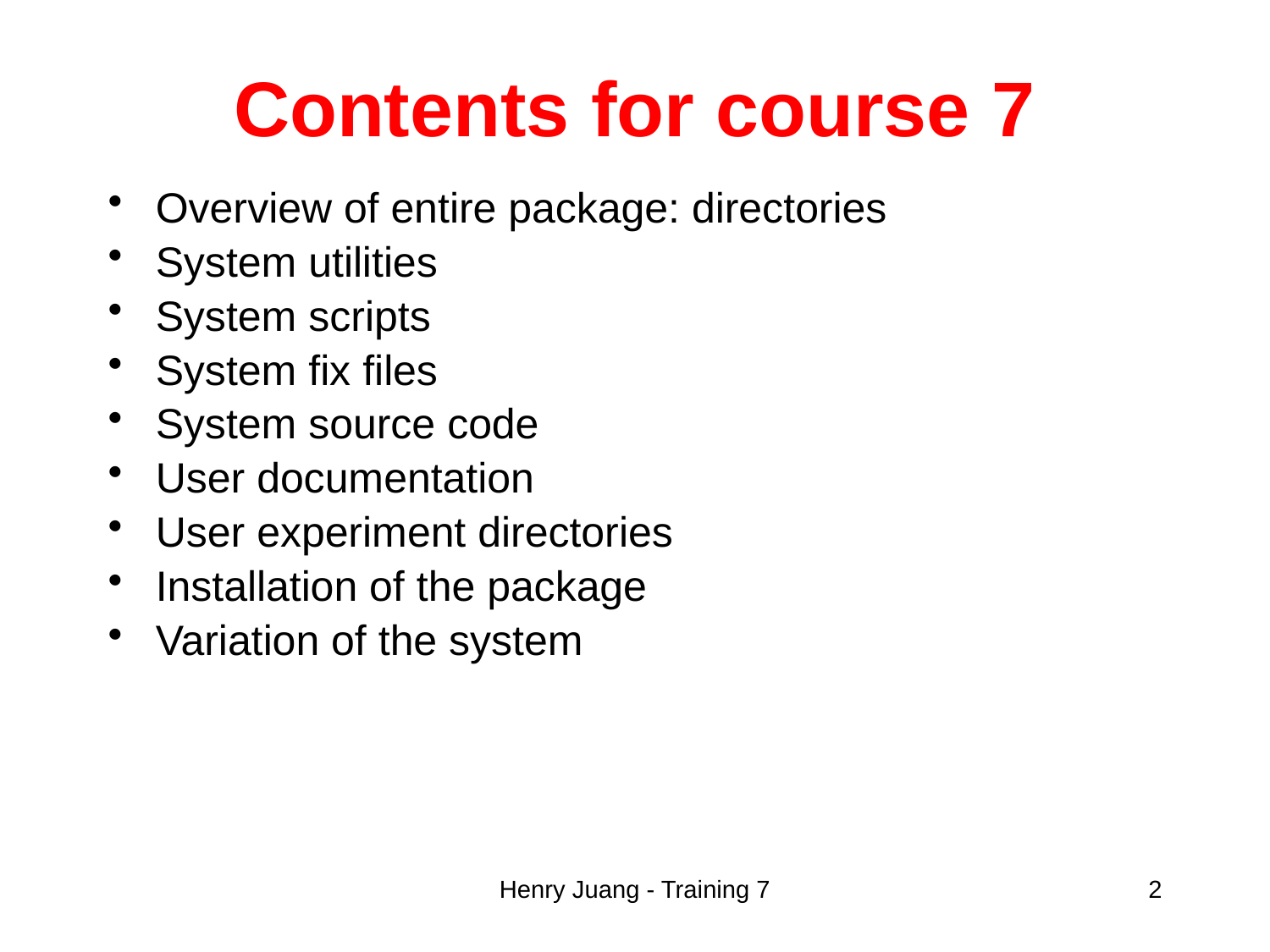

# Contents for course 7
Overview of entire package: directories
System utilities
System scripts
System fix files
System source code
User documentation
User experiment directories
Installation of the package
Variation of the system
Henry Juang - Training 7
2